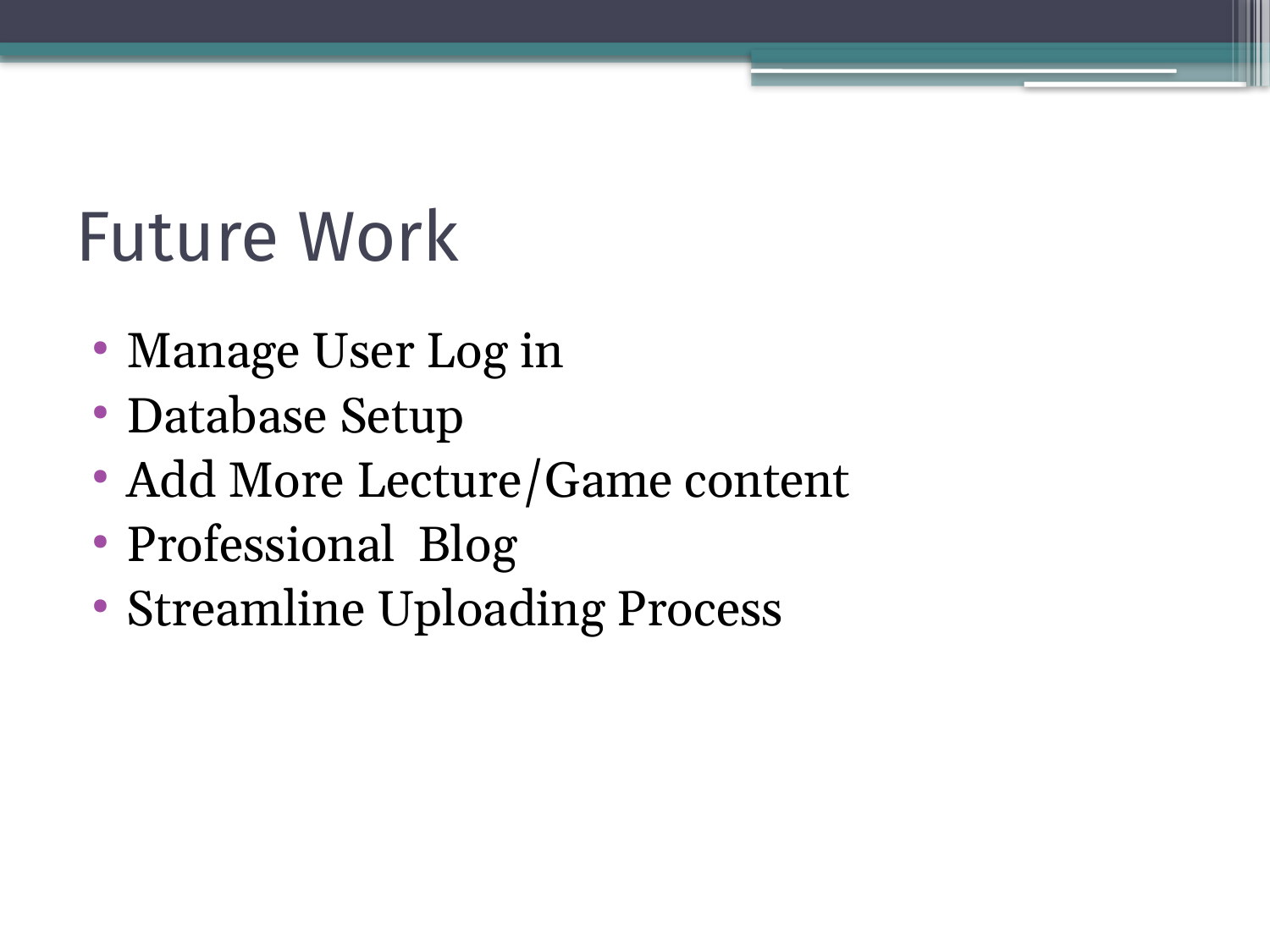

# Future Work
Manage User Log in
Database Setup
Add More Lecture/Game content
Professional  Blog
Streamline Uploading Process